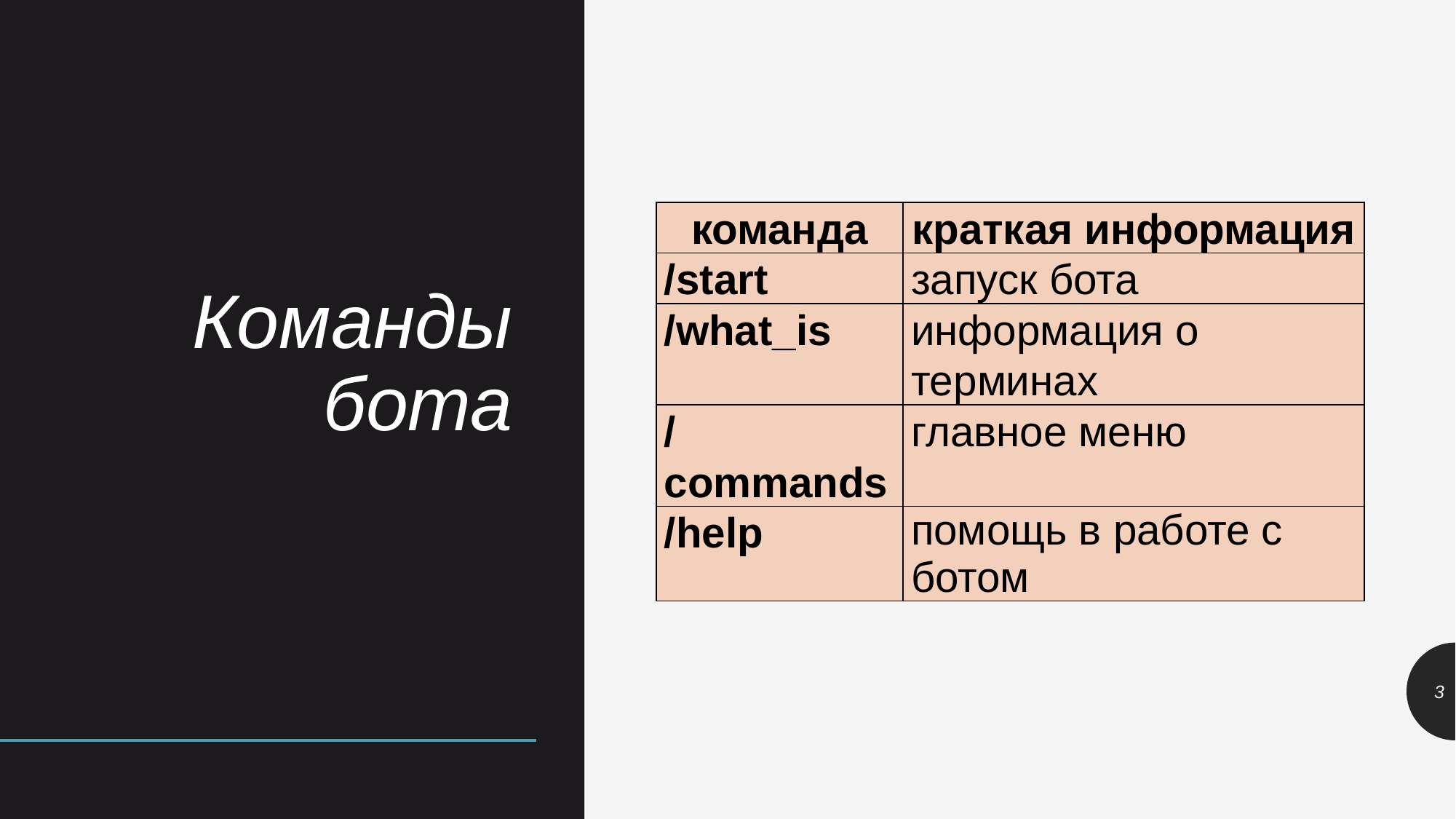

# Команды бота
| команда | краткая информация |
| --- | --- |
| /start | запуск бота |
| /what\_is | информация о терминах |
| /commands | главное меню |
| /help | помощь в работе с ботом |
3